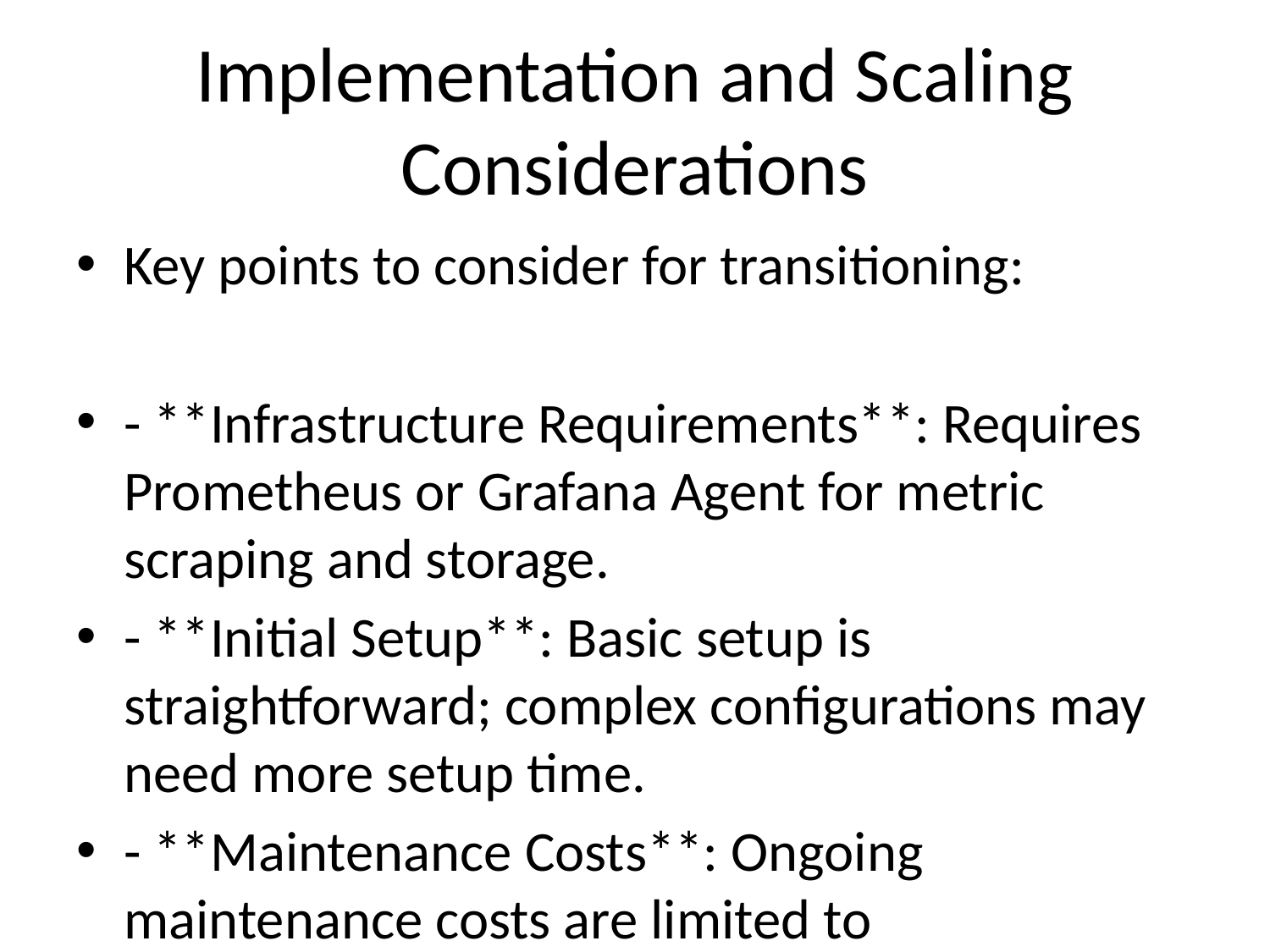

# Implementation and Scaling Considerations
Key points to consider for transitioning:

- **Infrastructure Requirements**: Requires Prometheus or Grafana Agent for metric scraping and storage.
- **Initial Setup**: Basic setup is straightforward; complex configurations may need more setup time.
- **Maintenance Costs**: Ongoing maintenance costs are limited to infrastructure, with no additional per-endpoint costs.
- **Scalable Architecture**: Easily supports adding new endpoints and regions, maintaining cost-efficiency over time.